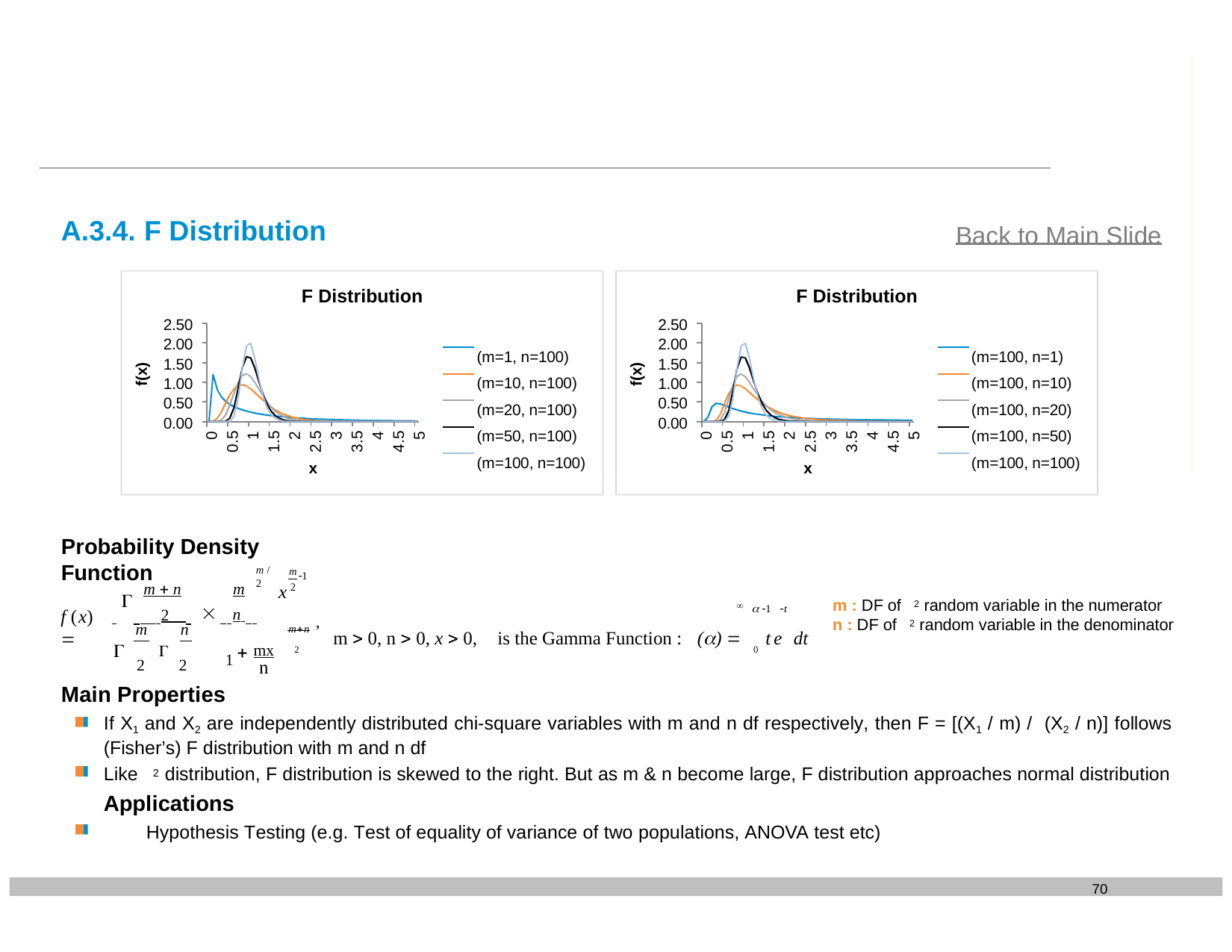

A.3.4. F Distribution
Back to Main Slide

F Distribution
F Distribution
2.50
2.00
1.50
1.00
0.50
0.00
2.50
2.00
1.50
1.00
0.50
0.00

(m=1, n=100) (m=10, n=100) (m=20, n=100) (m=50, n=100) (m=100, n=100)
(m=100, n=1) (m=100, n=10) (m=100, n=20) (m=100, n=50) (m=100, n=100)

f(x)
f(x)

0
0.5
1
1.5
2
2.5
3
3.5
4
4.5
5
0
0.5
1
1.5
2
2.5
3
3.5
4
4.5
5

x
x

Probability Density Function
m / 2
m
  m + n  	  m
−1
2

Γ
x

  n
 	     2
m : DF of  2 random variable in the numerator
n : DF of  2 random variable in the denominator
∞   α −1   −t
m > 0, n > 0, x > 0,   is the Gamma Function :  (α) =  0   t	e  dt
f (x) =
×
  m      n
m+n  ,
 1	mx    2
Γ
 Γ

+

  2      2
n

Main Properties
If X1  and X2  are independently distributed chi-square variables with m and n df respectively, then F = [(X1  / m) /  (X2  / n)] follows (Fisher’s) F distribution with m and n df
Like  2  distribution, F distribution is skewed to the right. But as m & n become large, F distribution approaches normal distribution
Applications
Hypothesis Testing (e.g. Test of equality of variance of two populations, ANOVA test etc)

70